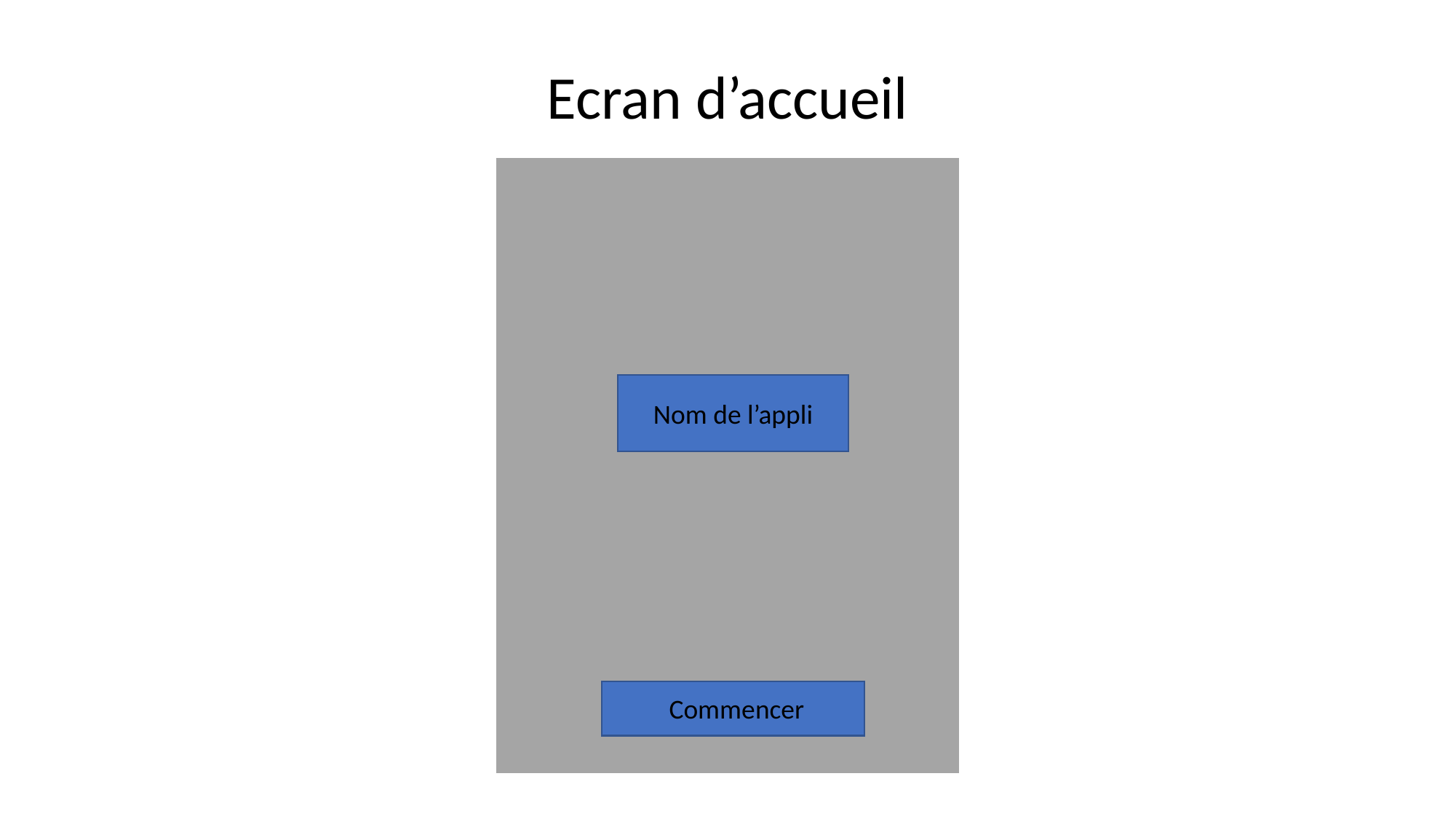

# Ecran d’accueil

Nom de l’appli

Commencer